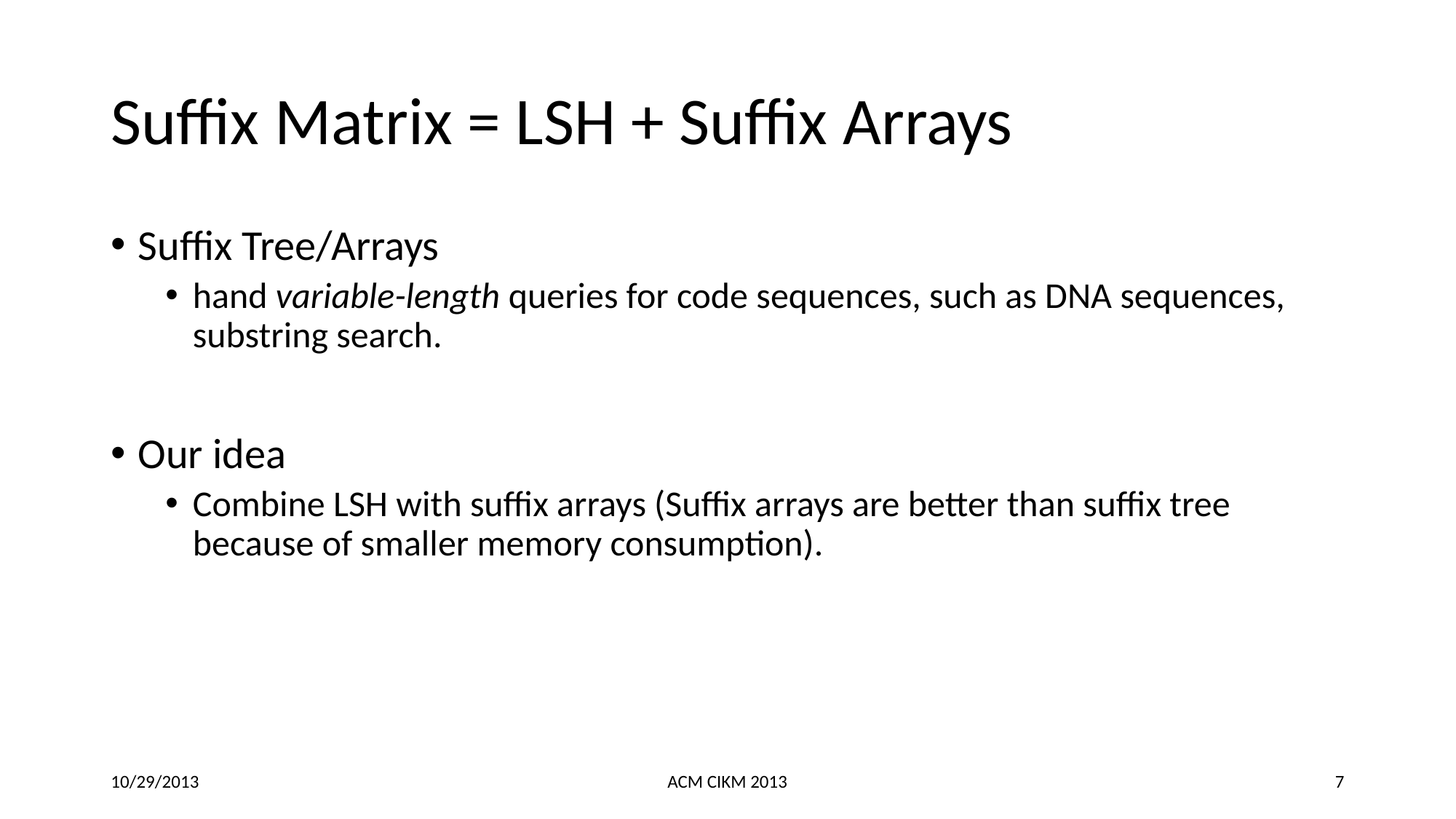

# Suffix Matrix = LSH + Suffix Arrays
Suffix Tree/Arrays
hand variable-length queries for code sequences, such as DNA sequences, substring search.

Our idea
Combine LSH with suffix arrays (Suffix arrays are better than suffix tree because of smaller memory consumption).
10/29/2013
ACM CIKM 2013
7